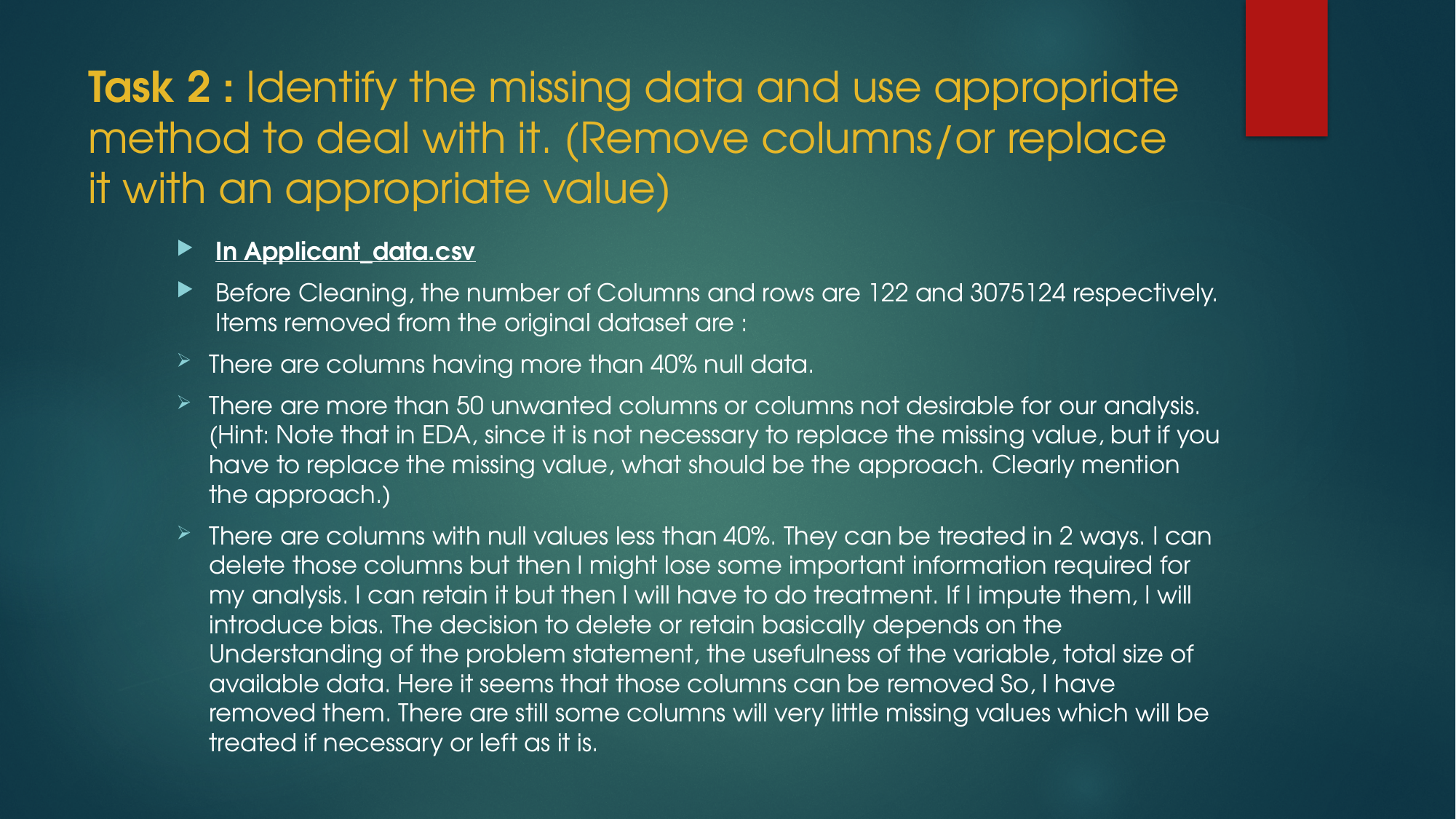

# Task 2 : Identify the missing data and use appropriate method to deal with it. (Remove columns/or replace it with an appropriate value)
In Applicant_data.csv
Before Cleaning, the number of Columns and rows are 122 and 3075124 respectively. Items removed from the original dataset are :
There are columns having more than 40% null data.
There are more than 50 unwanted columns or columns not desirable for our analysis. (Hint: Note that in EDA, since it is not necessary to replace the missing value, but if you have to replace the missing value, what should be the approach. Clearly mention the approach.)
There are columns with null values less than 40%. They can be treated in 2 ways. I can delete those columns but then I might lose some important information required for my analysis. I can retain it but then I will have to do treatment. If I impute them, I will introduce bias. The decision to delete or retain basically depends on the Understanding of the problem statement, the usefulness of the variable, total size of available data. Here it seems that those columns can be removed So, I have removed them. There are still some columns will very little missing values which will be treated if necessary or left as it is.